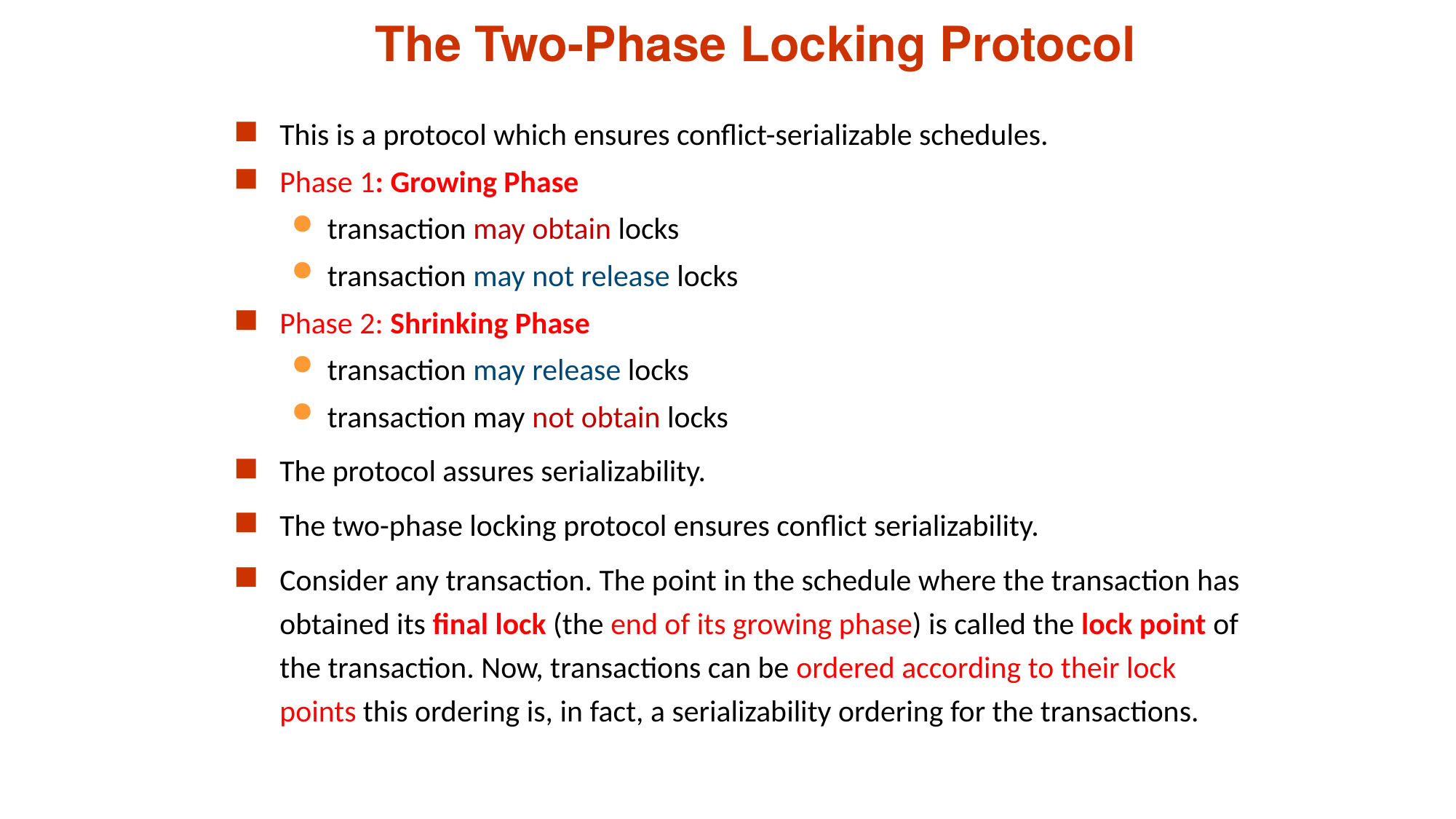

# The Two-Phase Locking Protocol
This is a protocol which ensures conflict-serializable schedules.
Phase 1: Growing Phase
transaction may obtain locks
transaction may not release locks
Phase 2: Shrinking Phase
transaction may release locks
transaction may not obtain locks
The protocol assures serializability.
The two-phase locking protocol ensures conflict serializability.
Consider any transaction. The point in the schedule where the transaction has obtained its final lock (the end of its growing phase) is called the lock point of the transaction. Now, transactions can be ordered according to their lock points this ordering is, in fact, a serializability ordering for the transactions.